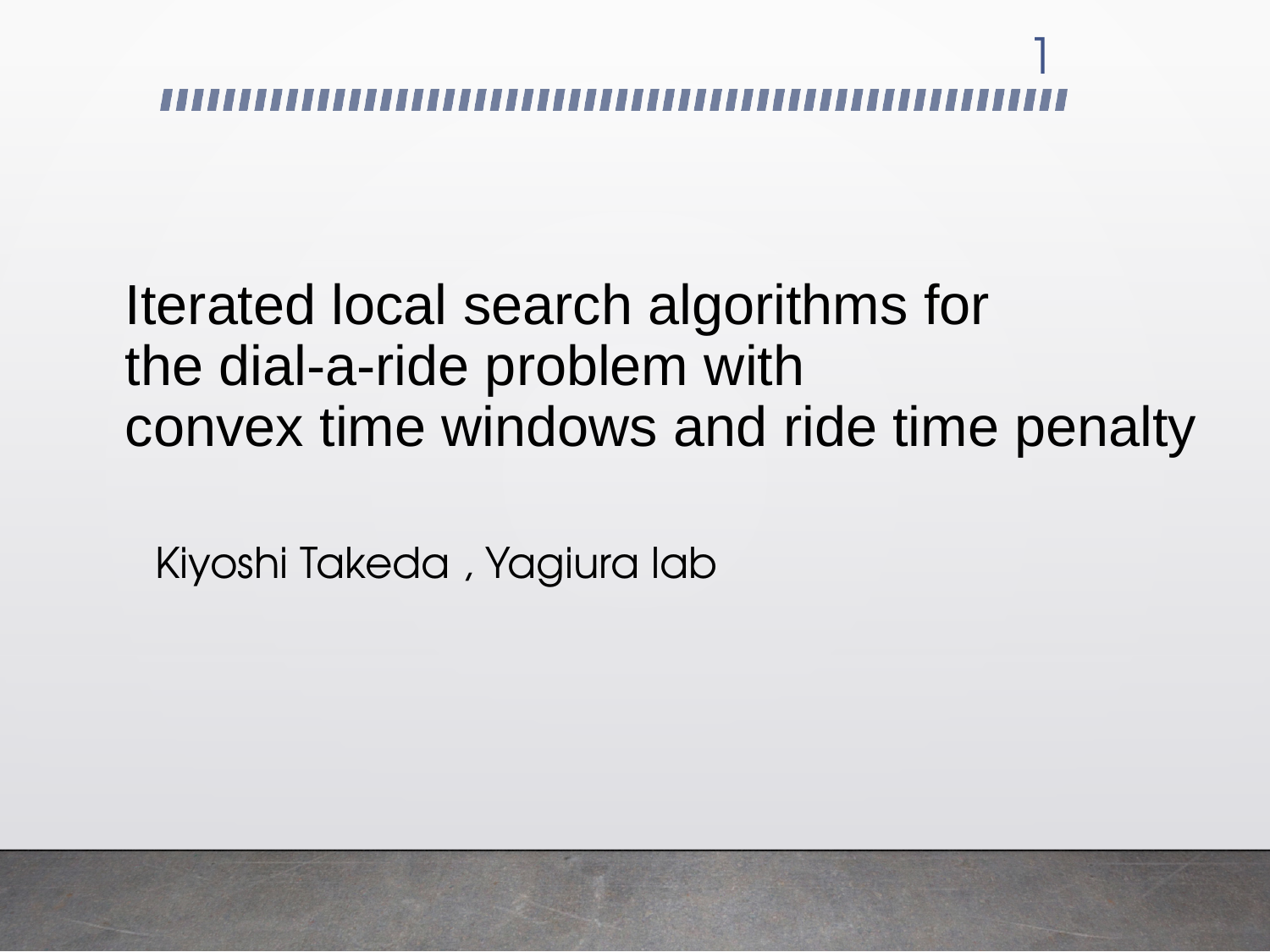

1
# Iterated local search algorithms for the dial-a-ride problem with convex time windows and ride time penalty
Kiyoshi Takeda , Yagiura lab